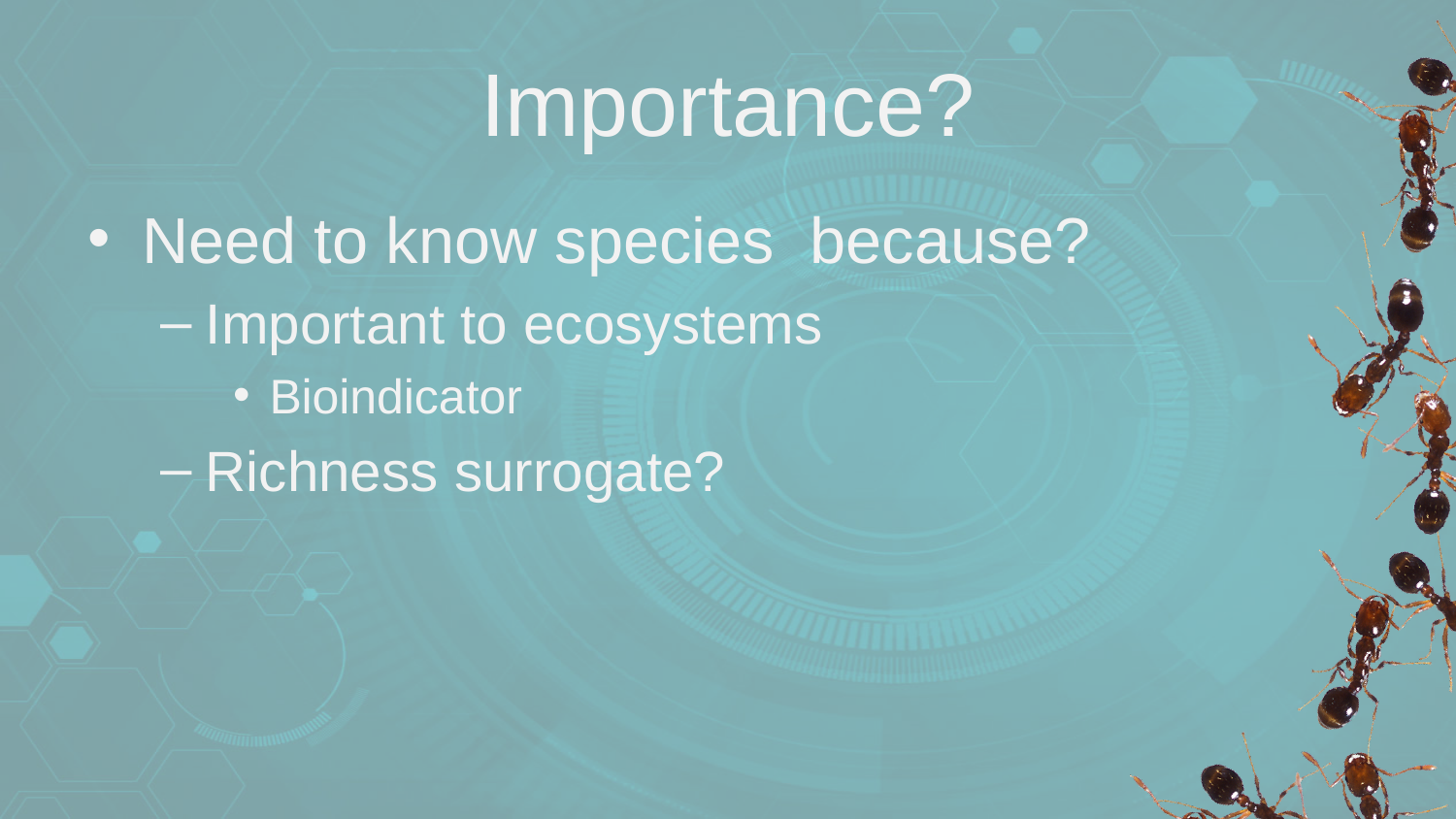

# Importance?
Need to know species  because?
Important to ecosystems
Bioindicator
Richness surrogate?